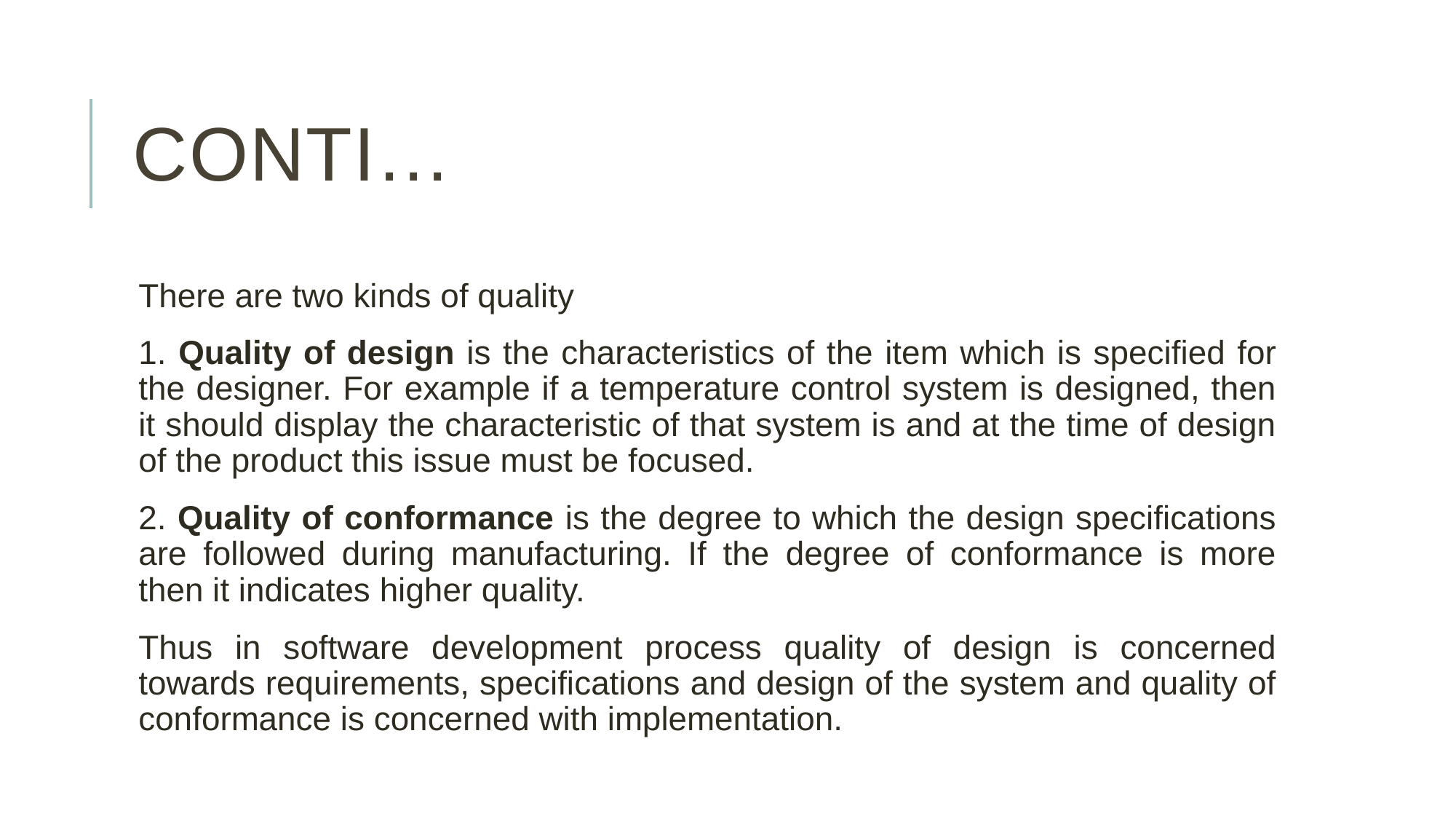

# Conti…
There are two kinds of quality
1. Quality of design is the characteristics of the item which is specified for the designer. For example if a temperature control system is designed, then it should display the characteristic of that system is and at the time of design of the product this issue must be focused.
2. Quality of conformance is the degree to which the design specifications are followed during manufacturing. If the degree of conformance is more then it indicates higher quality.
Thus in software development process quality of design is concerned towards requirements, specifications and design of the system and quality of conformance is concerned with implementation.